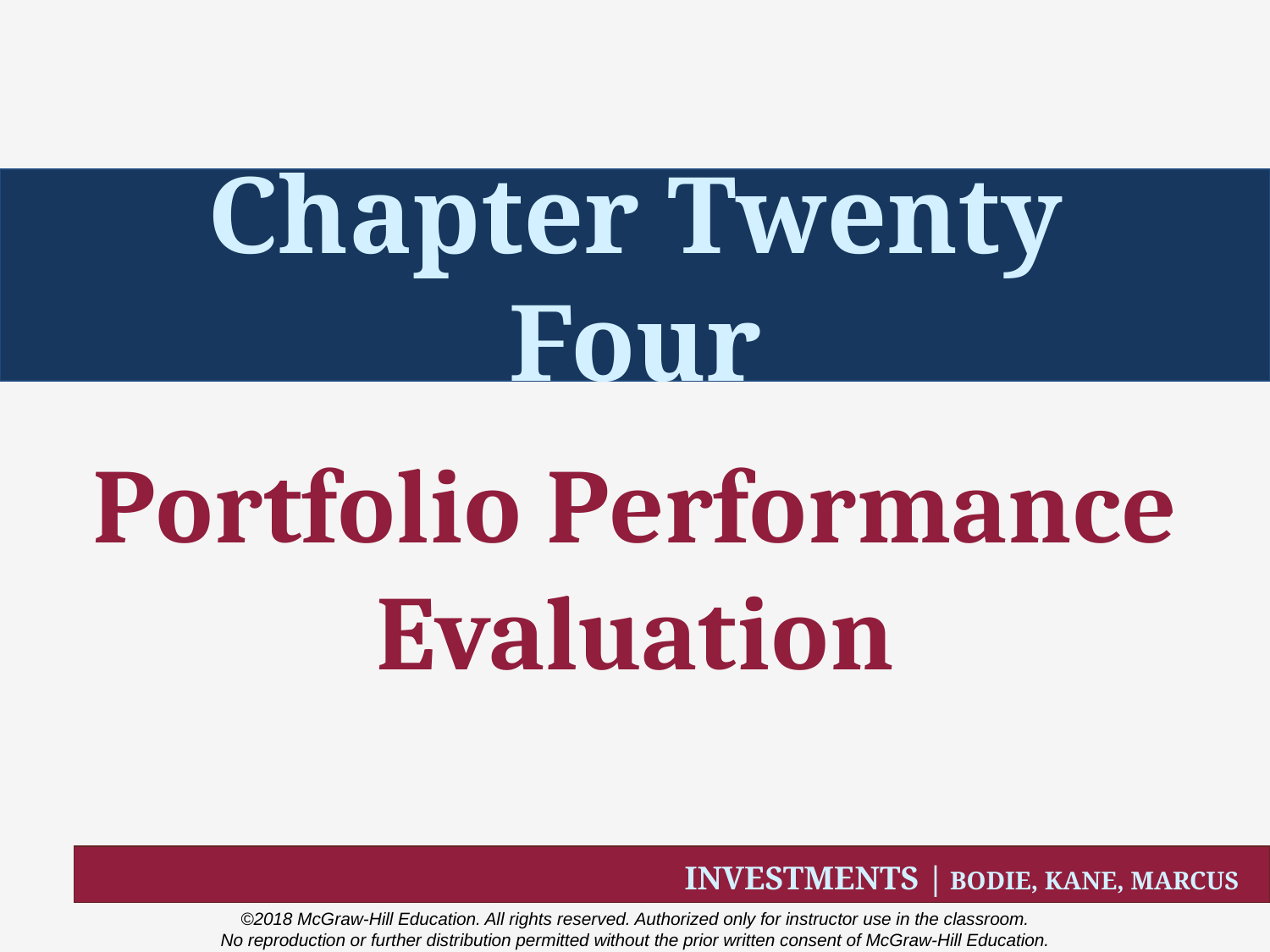

# Chapter Twenty Four
Portfolio Performance Evaluation